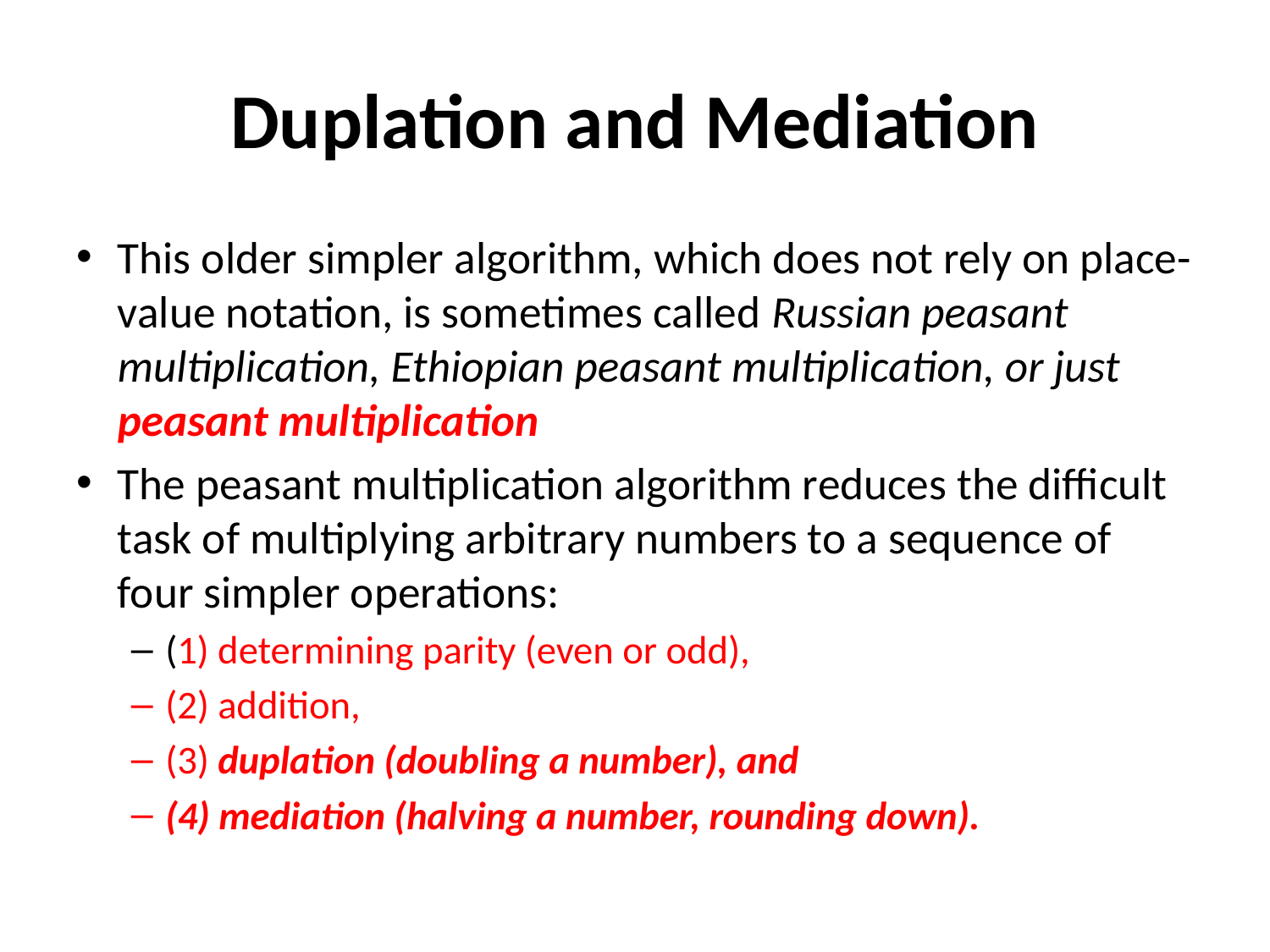

# Duplation and Mediation
This older simpler algorithm, which does not rely on place-value notation, is sometimes called Russian peasant multiplication, Ethiopian peasant multiplication, or just peasant multiplication
The peasant multiplication algorithm reduces the difficult task of multiplying arbitrary numbers to a sequence of four simpler operations:
(1) determining parity (even or odd),
(2) addition,
(3) duplation (doubling a number), and
(4) mediation (halving a number, rounding down).